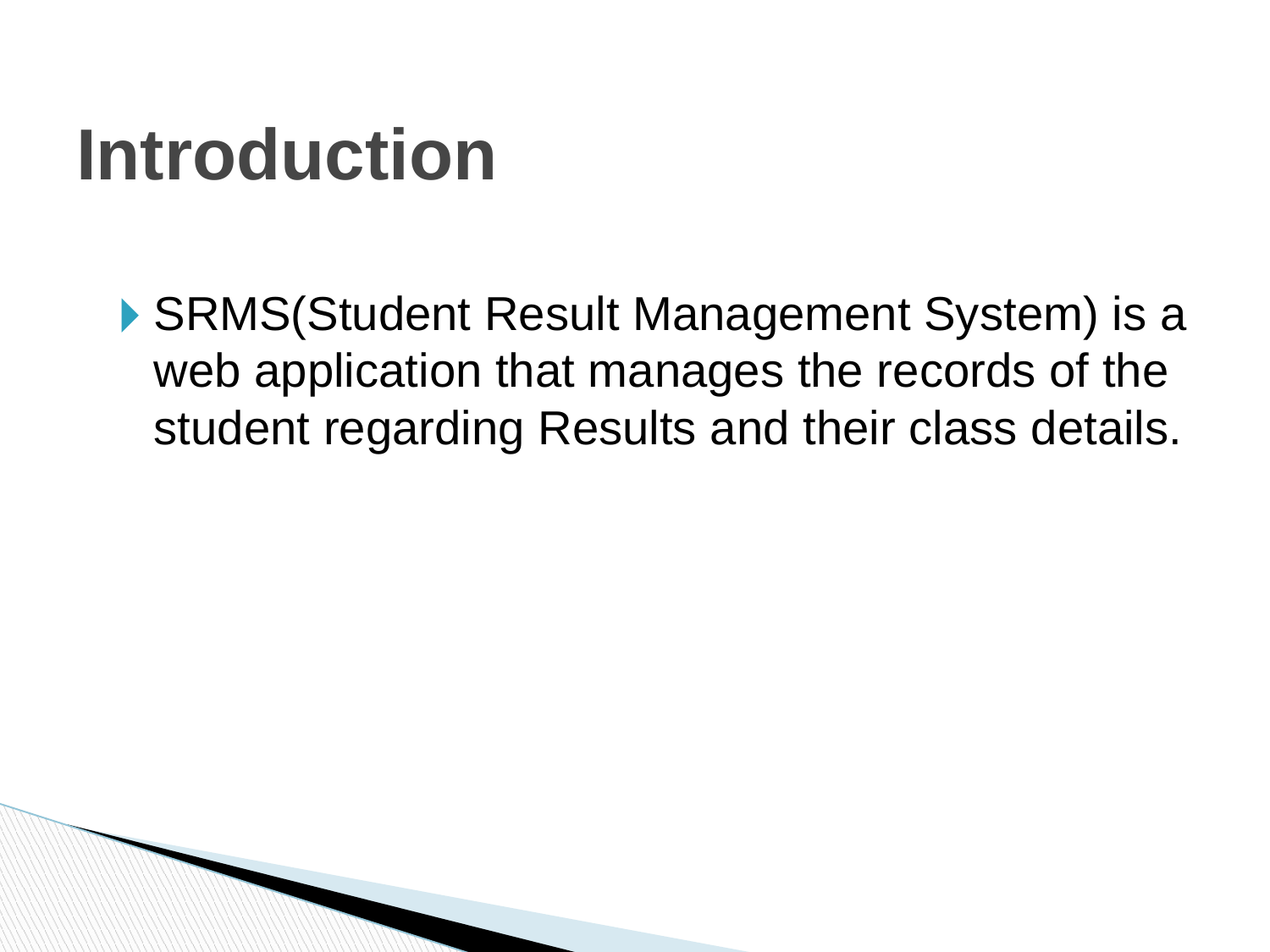

# Introduction
SRMS(Student Result Management System) is a web application that manages the records of the student regarding Results and their class details.